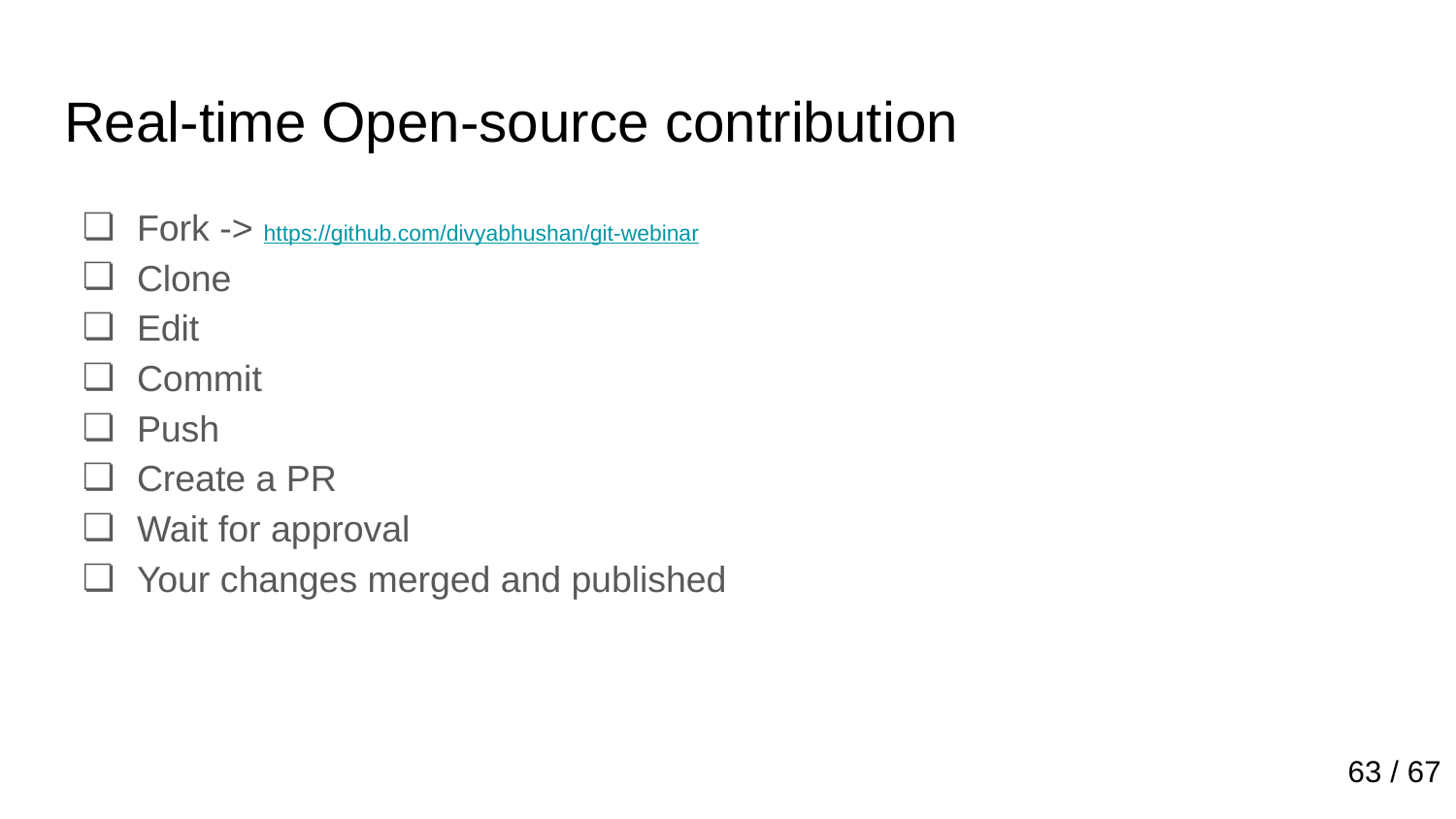

# Real-time Open-source contribution
Fork -> https://github.com/divyabhushan/git-webinar
Clone
Edit
Commit
Push
Create a PR
Wait for approval
Your changes merged and published
63 / 67